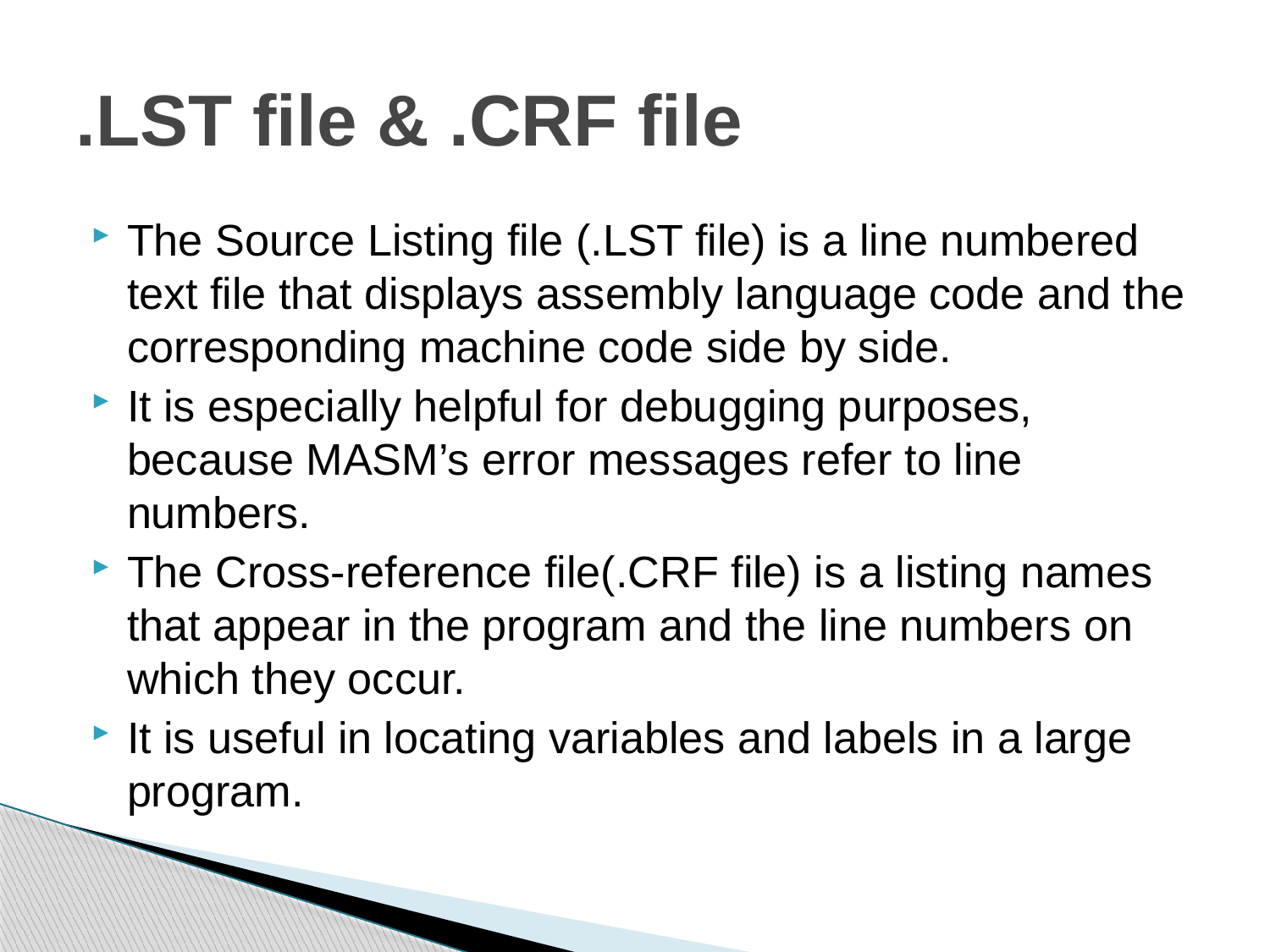

# .LST file & .CRF file
The Source Listing file (.LST file) is a line numbered text file that displays assembly language code and the corresponding machine code side by side.
It is especially helpful for debugging purposes, because MASM’s error messages refer to line numbers.
The Cross-reference file(.CRF file) is a listing names that appear in the program and the line numbers on which they occur.
It is useful in locating variables and labels in a large program.